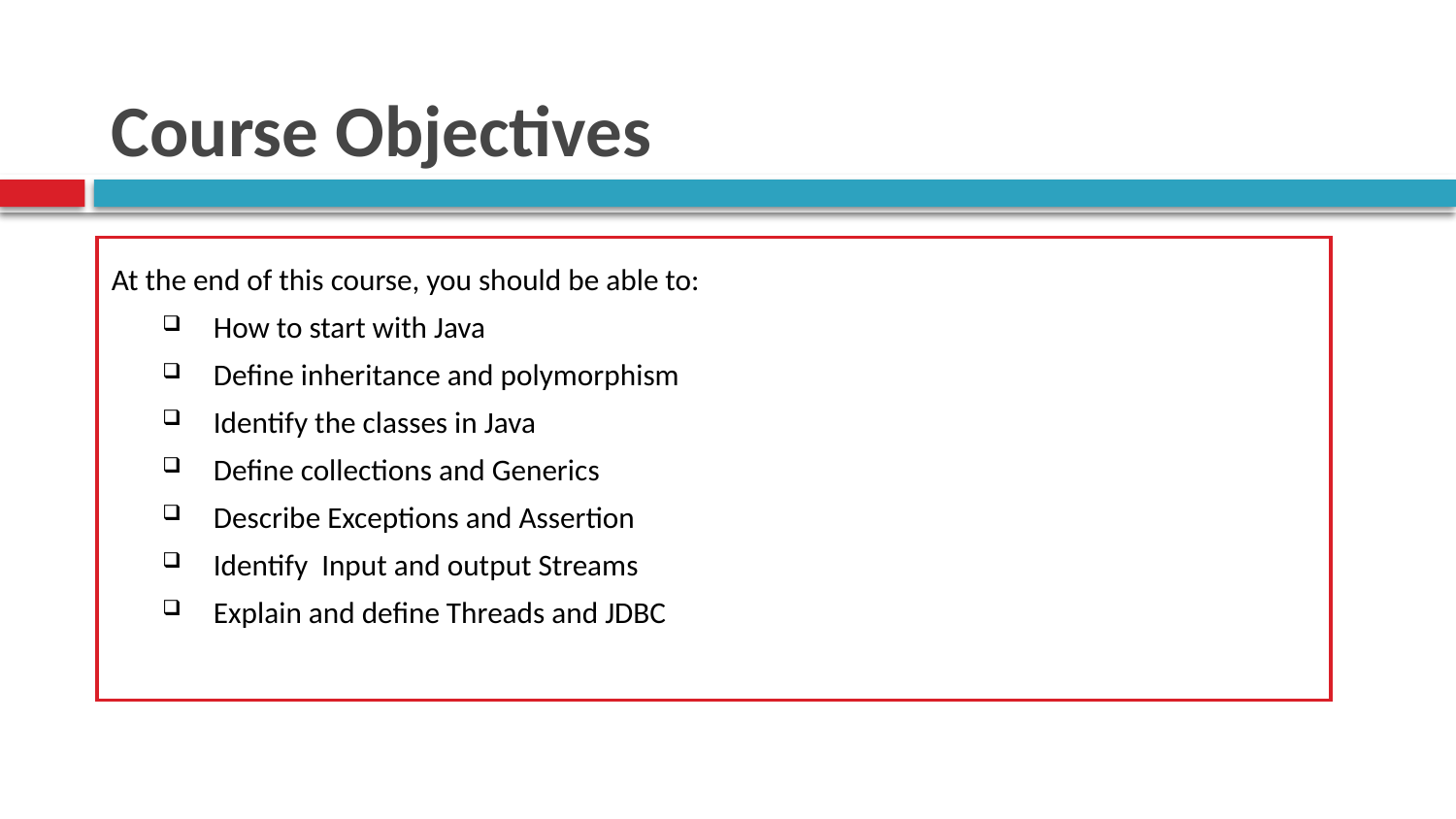

# Course Objectives
At the end of this course, you should be able to:
How to start with Java
Define inheritance and polymorphism
Identify the classes in Java
Define collections and Generics
Describe Exceptions and Assertion
Identify  Input and output Streams
Explain and define Threads and JDBC